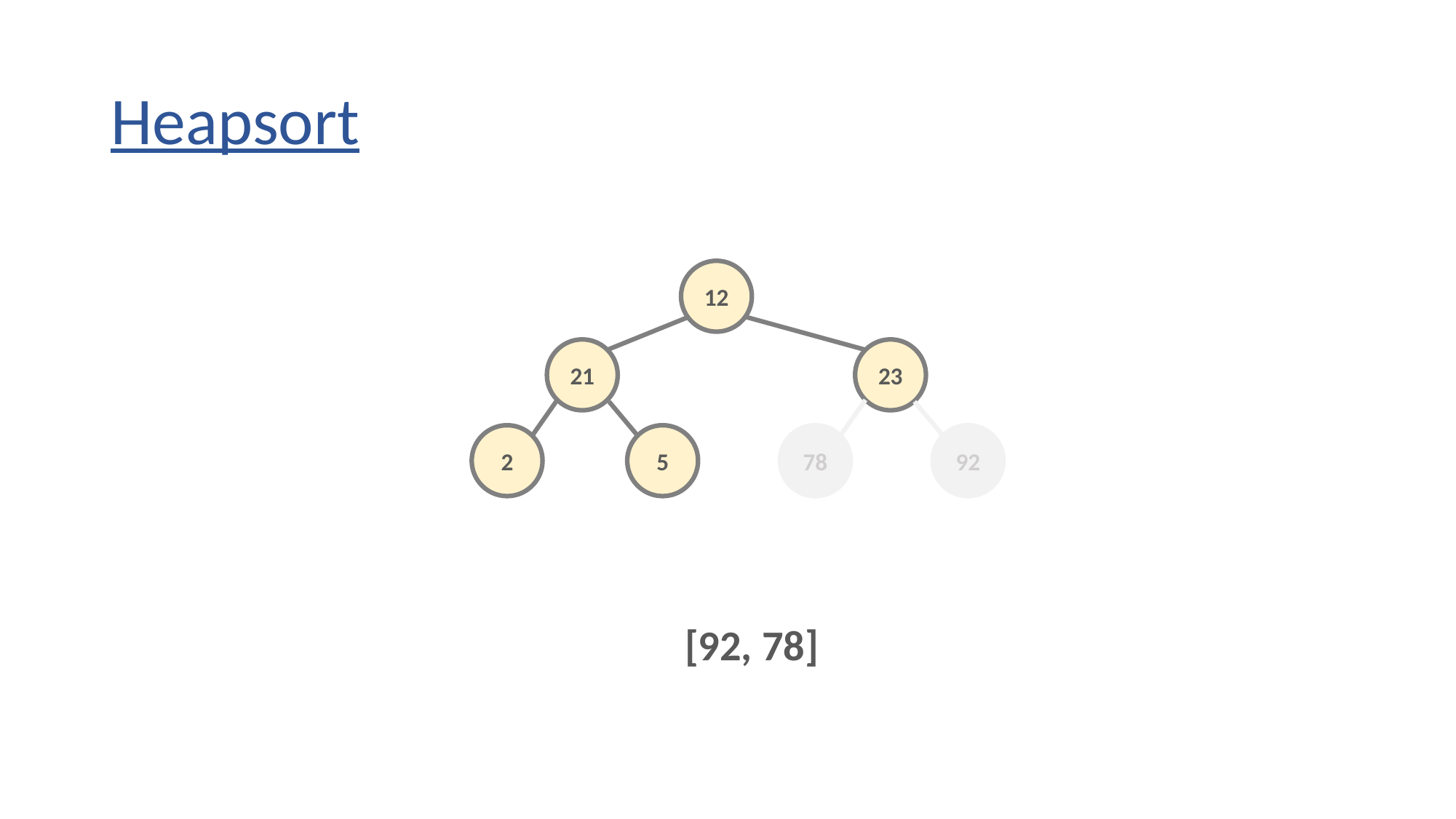

# Heapsort
12
21
23
2
5
78
92
[92, 78]